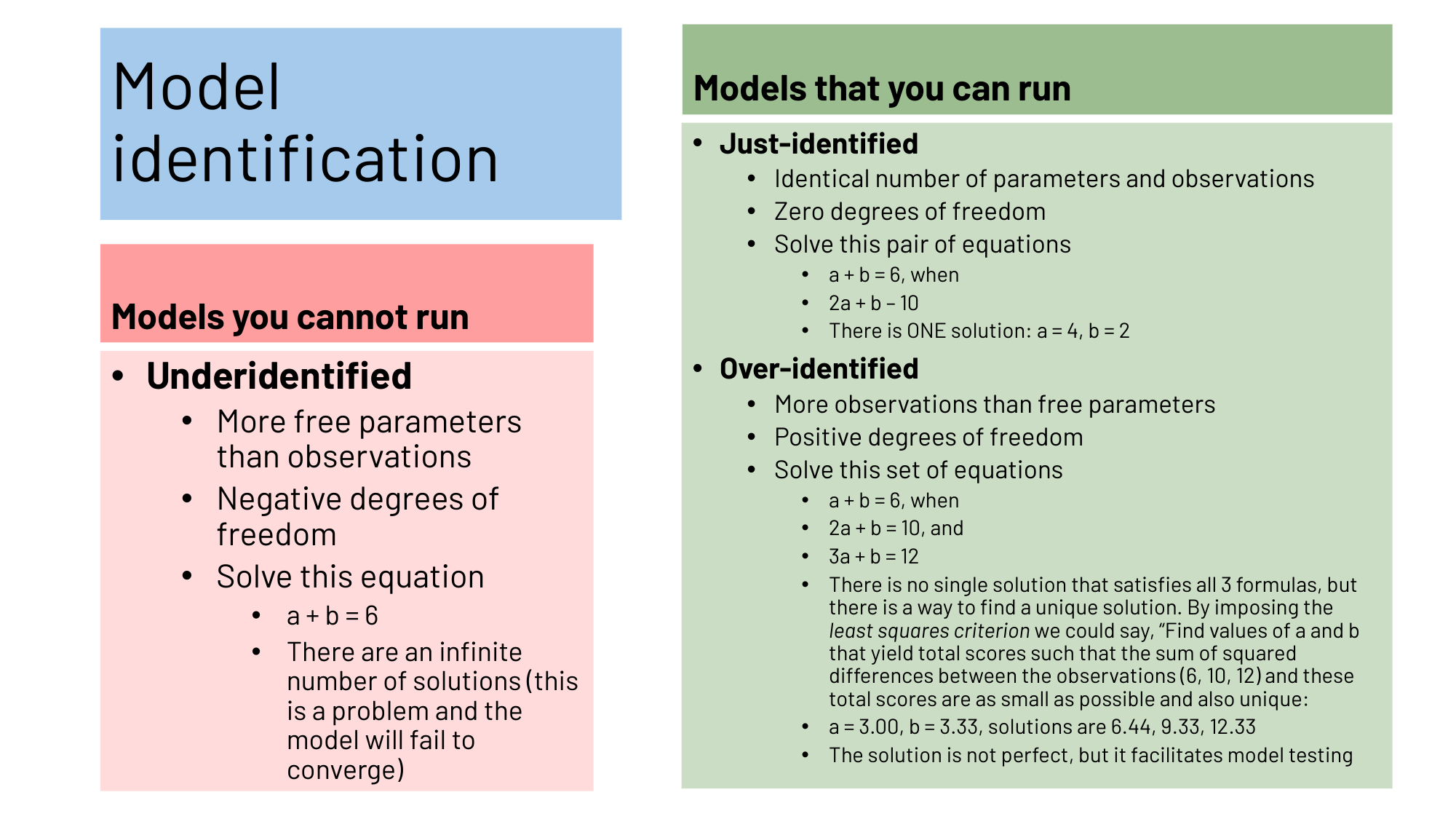

Models that you can run
# Model identification
Just-identified
Identical number of parameters and observations
Zero degrees of freedom
Solve this pair of equations
a + b = 6, when
2a + b – 10
There is ONE solution: a = 4, b = 2
Over-identified
More observations than free parameters
Positive degrees of freedom
Solve this set of equations
a + b = 6, when
2a + b = 10, and
3a + b = 12
There is no single solution that satisfies all 3 formulas, but there is a way to find a unique solution. By imposing the least squares criterion we could say, “Find values of a and b that yield total scores such that the sum of squared differences between the observations (6, 10, 12) and these total scores are as small as possible and also unique:
a = 3.00, b = 3.33, solutions are 6.44, 9.33, 12.33
The solution is not perfect, but it facilitates model testing
Models you cannot run
Underidentified
More free parameters than observations
Negative degrees of freedom
Solve this equation
a + b = 6
There are an infinite number of solutions (this is a problem and the model will fail to converge)